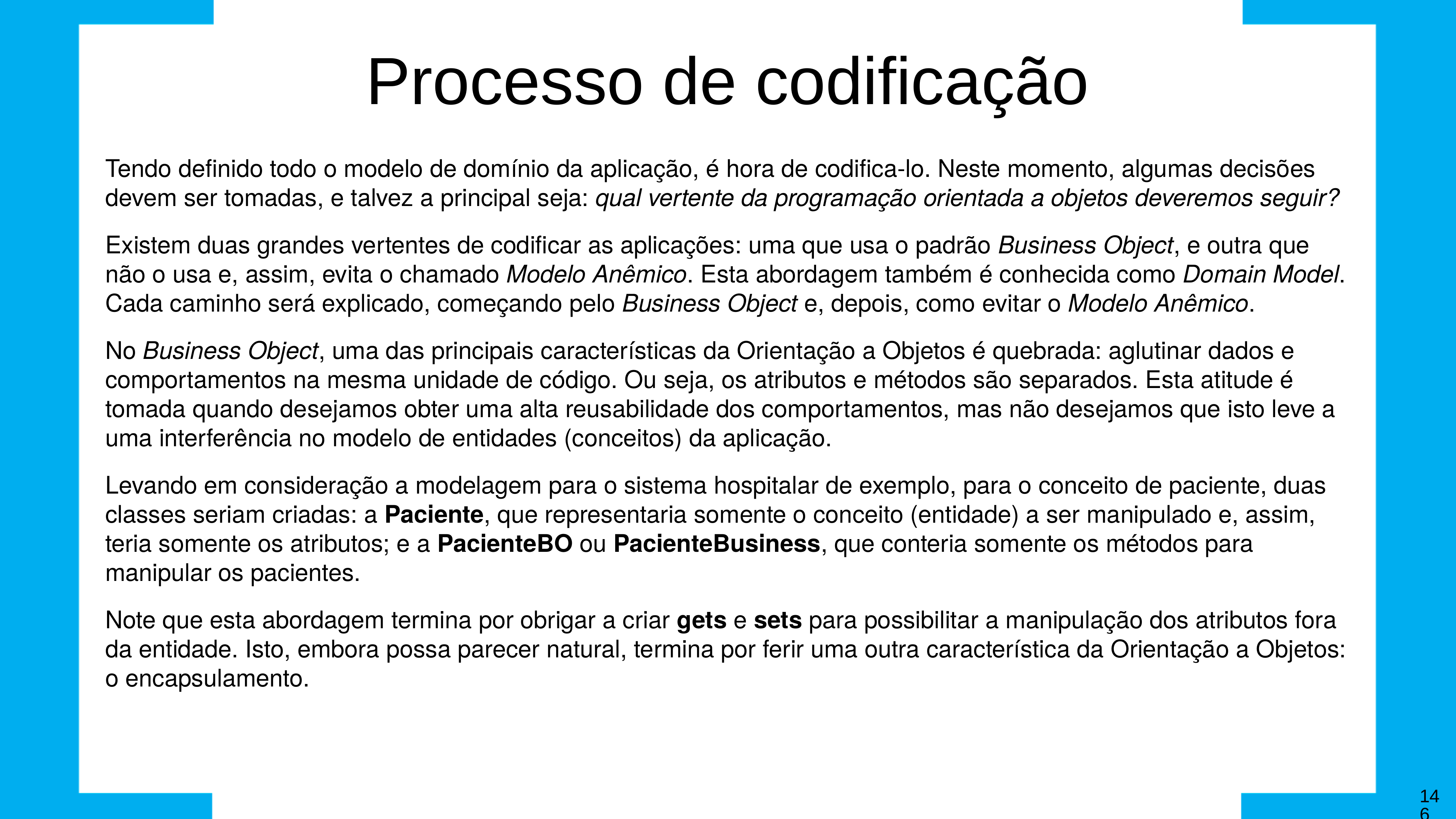

# Processo de codificação
Tendo definido todo o modelo de domínio da aplicação, é hora de codifica-lo. Neste momento, algumas decisões devem ser tomadas, e talvez a principal seja: qual vertente da programação orientada a objetos deveremos seguir?
Existem duas grandes vertentes de codificar as aplicações: uma que usa o padrão Business Object, e outra que não o usa e, assim, evita o chamado Modelo Anêmico. Esta abordagem também é conhecida como Domain Model. Cada caminho será explicado, começando pelo Business Object e, depois, como evitar o Modelo Anêmico.
No Business Object, uma das principais características da Orientação a Objetos é quebrada: aglutinar dados e comportamentos na mesma unidade de código. Ou seja, os atributos e métodos são separados. Esta atitude é tomada quando desejamos obter uma alta reusabilidade dos comportamentos, mas não desejamos que isto leve a uma interferência no modelo de entidades (conceitos) da aplicação.
Levando em consideração a modelagem para o sistema hospitalar de exemplo, para o conceito de paciente, duas classes seriam criadas: a Paciente, que representaria somente o conceito (entidade) a ser manipulado e, assim, teria somente os atributos; e a PacienteBO ou PacienteBusiness, que conteria somente os métodos para manipular os pacientes.
Note que esta abordagem termina por obrigar a criar gets e sets para possibilitar a manipulação dos atributos fora da entidade. Isto, embora possa parecer natural, termina por ferir uma outra característica da Orientação a Objetos: o encapsulamento.
146